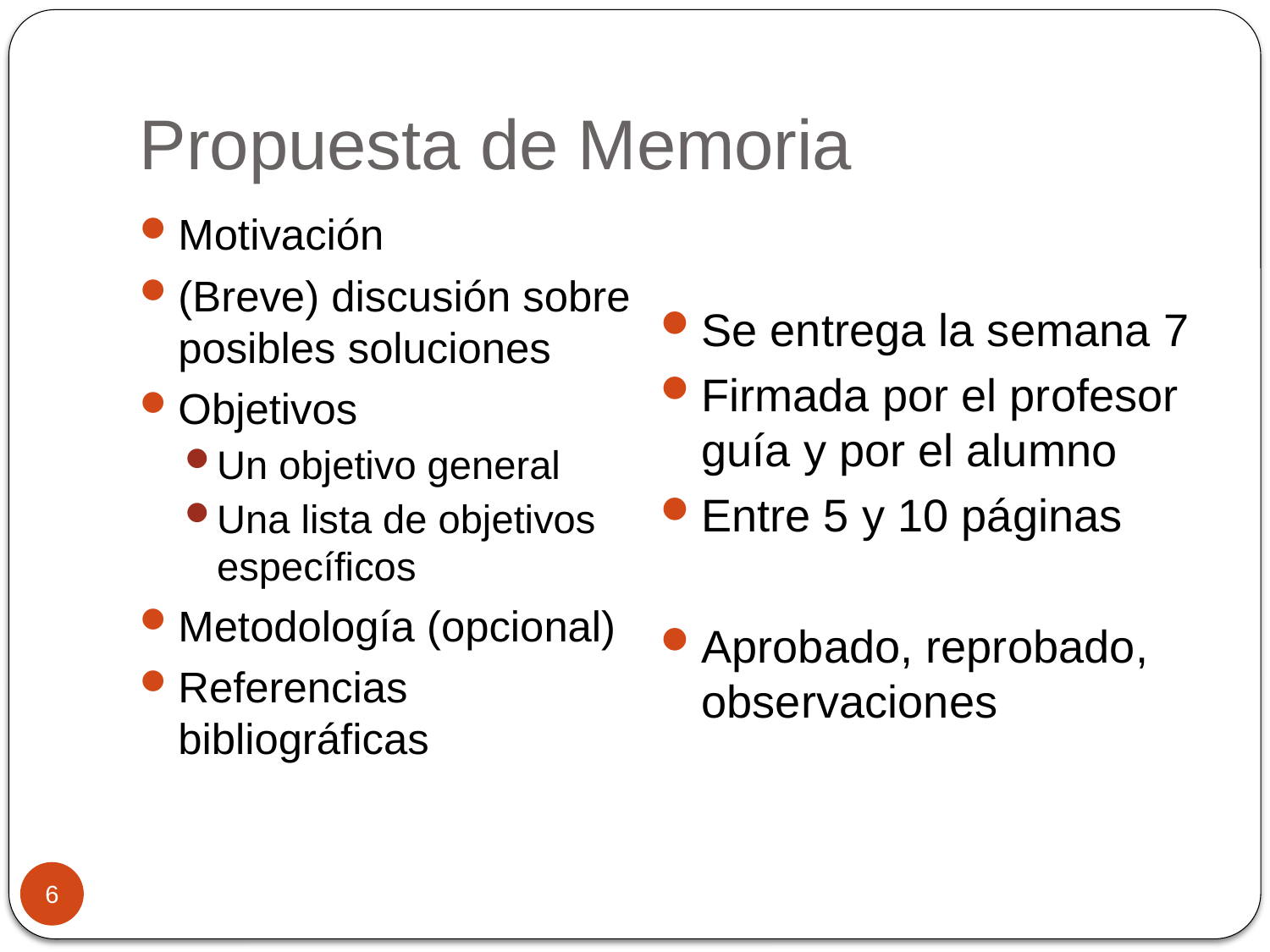

# Propuesta de Memoria
Motivación
(Breve) discusión sobre posibles soluciones
Objetivos
Un objetivo general
Una lista de objetivos específicos
Metodología (opcional)
Referencias bibliográficas
Se entrega la semana 7
Firmada por el profesor guía y por el alumno
Entre 5 y 10 páginas

Aprobado, reprobado, observaciones
6